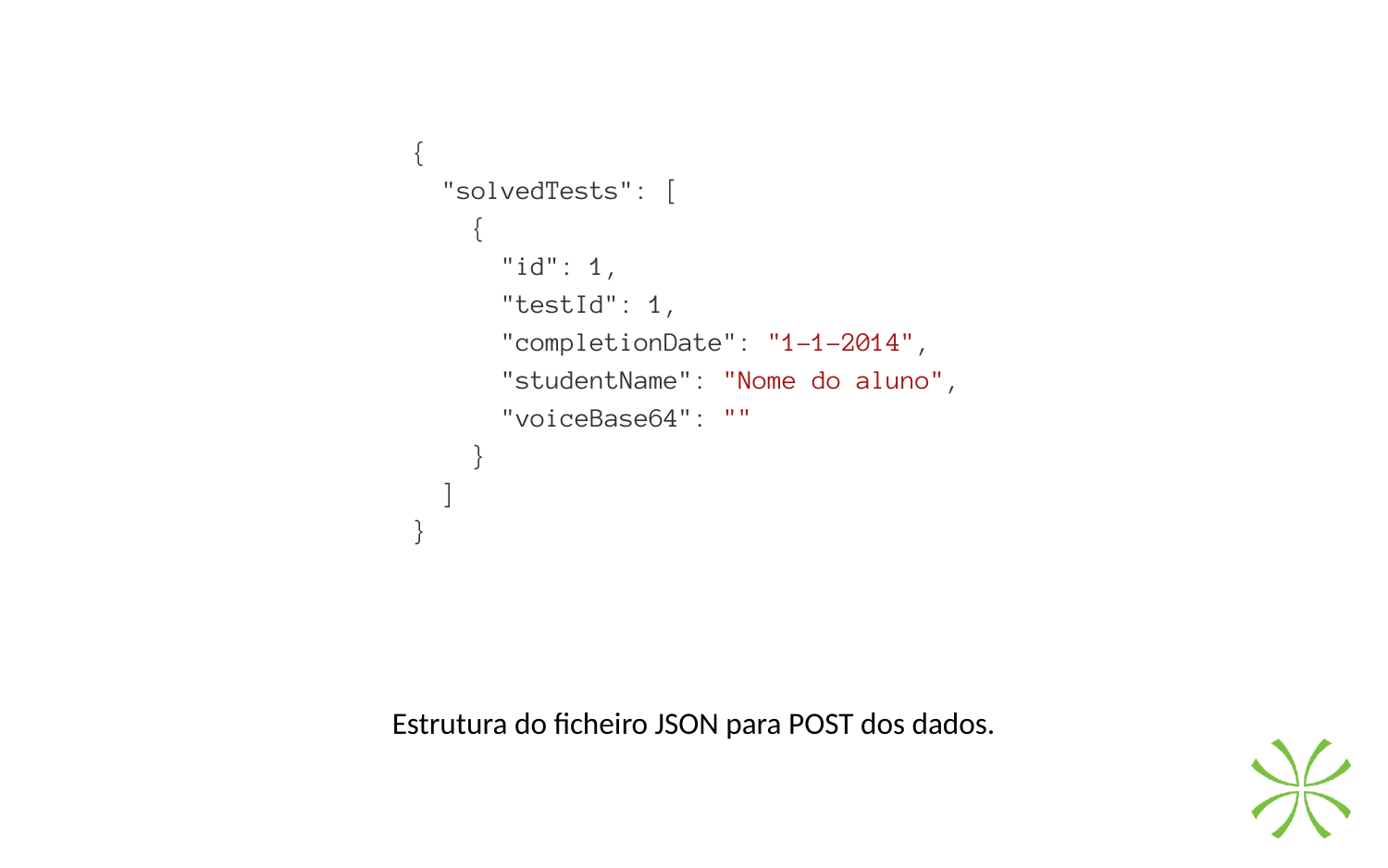

{
  "solvedTests": [
    {
      "id": 1,
      "testId": 1,
      "completionDate": "1-1-2014",
      "studentName": "Nome do aluno",
      "voiceBase64": ""
    }
  ]
}
Estrutura do ficheiro JSON para POST dos dados.